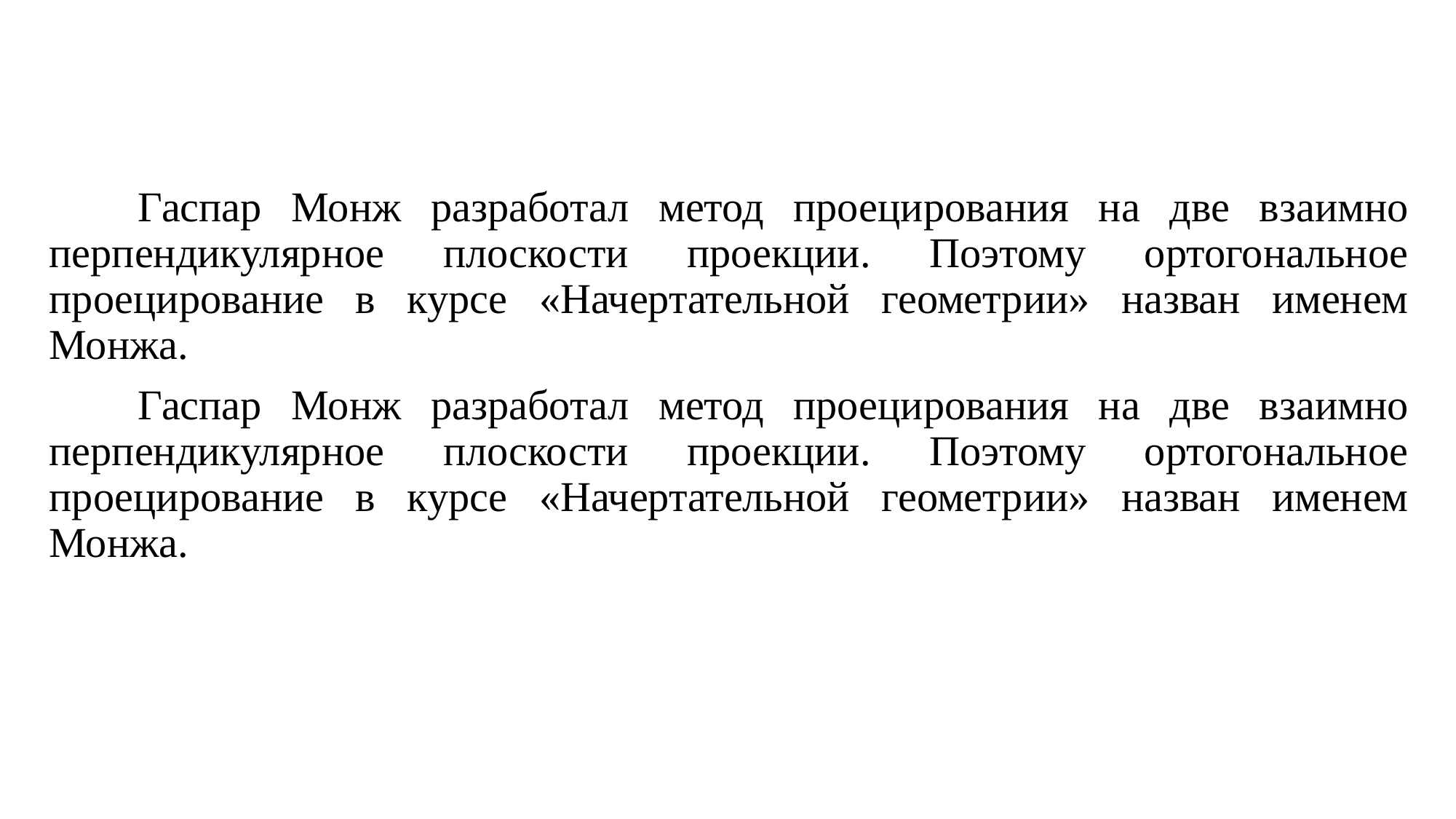

Гаспар Монж разработал метод проецирования на две взаимно перпендикулярное плоскости проекции. Поэтому ортогональное проецирование в курсе «Начертательной геометрии» назван именем Монжа.
   Гаспар Монж разработал метод проецирования на две взаимно перпендикулярное плоскости проекции. Поэтому ортогональное проецирование в курсе «Начертательной геометрии» назван именем Монжа.